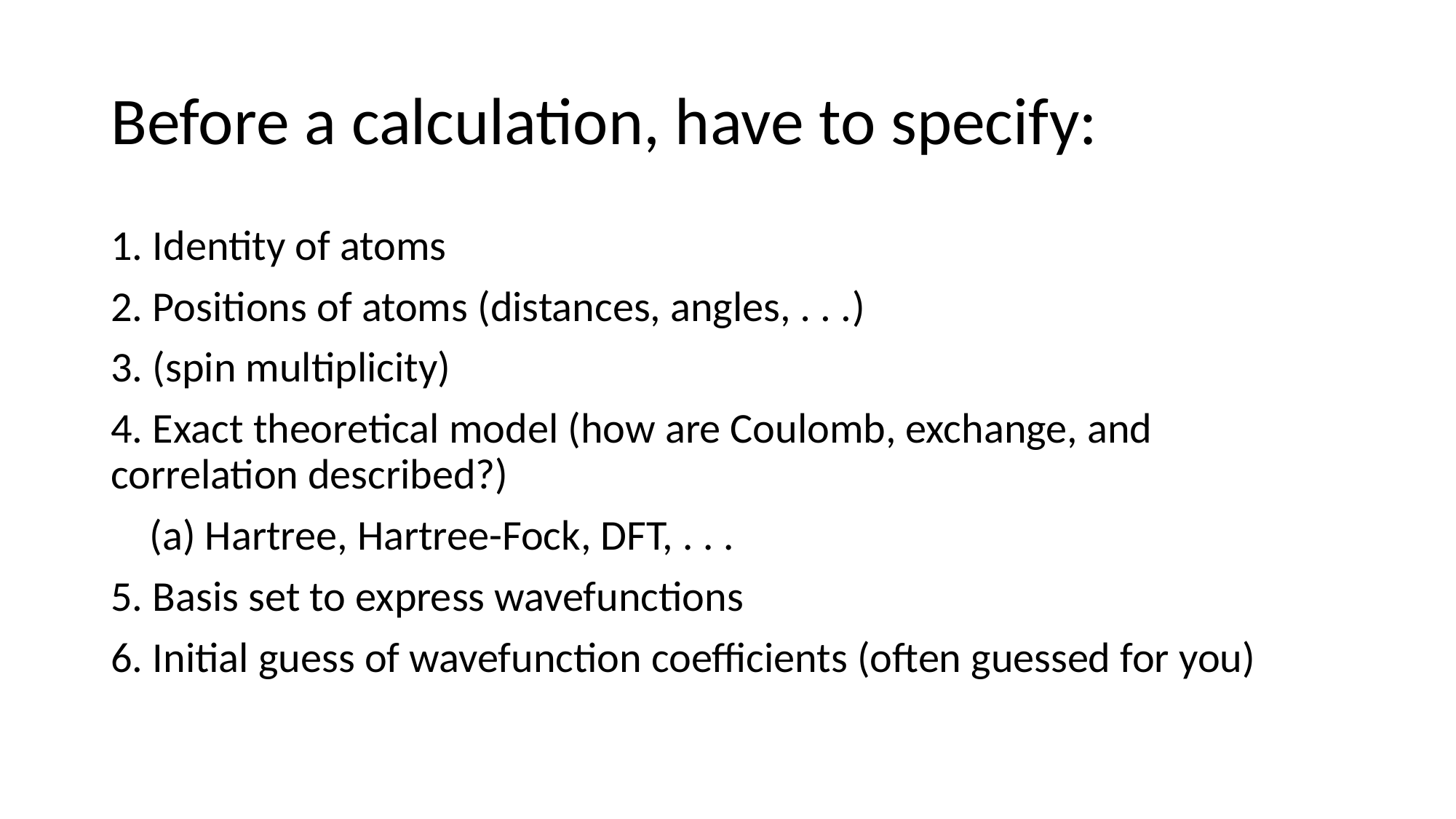

# Before a calculation, have to specify:
1. Identity of atoms
2. Positions of atoms (distances, angles, . . .)
3. (spin multiplicity)
4. Exact theoretical model (how are Coulomb, exchange, and correlation described?)
    (a) Hartree, Hartree-Fock, DFT, . . .
5. Basis set to express wavefunctions
6. Initial guess of wavefunction coefficients (often guessed for you)